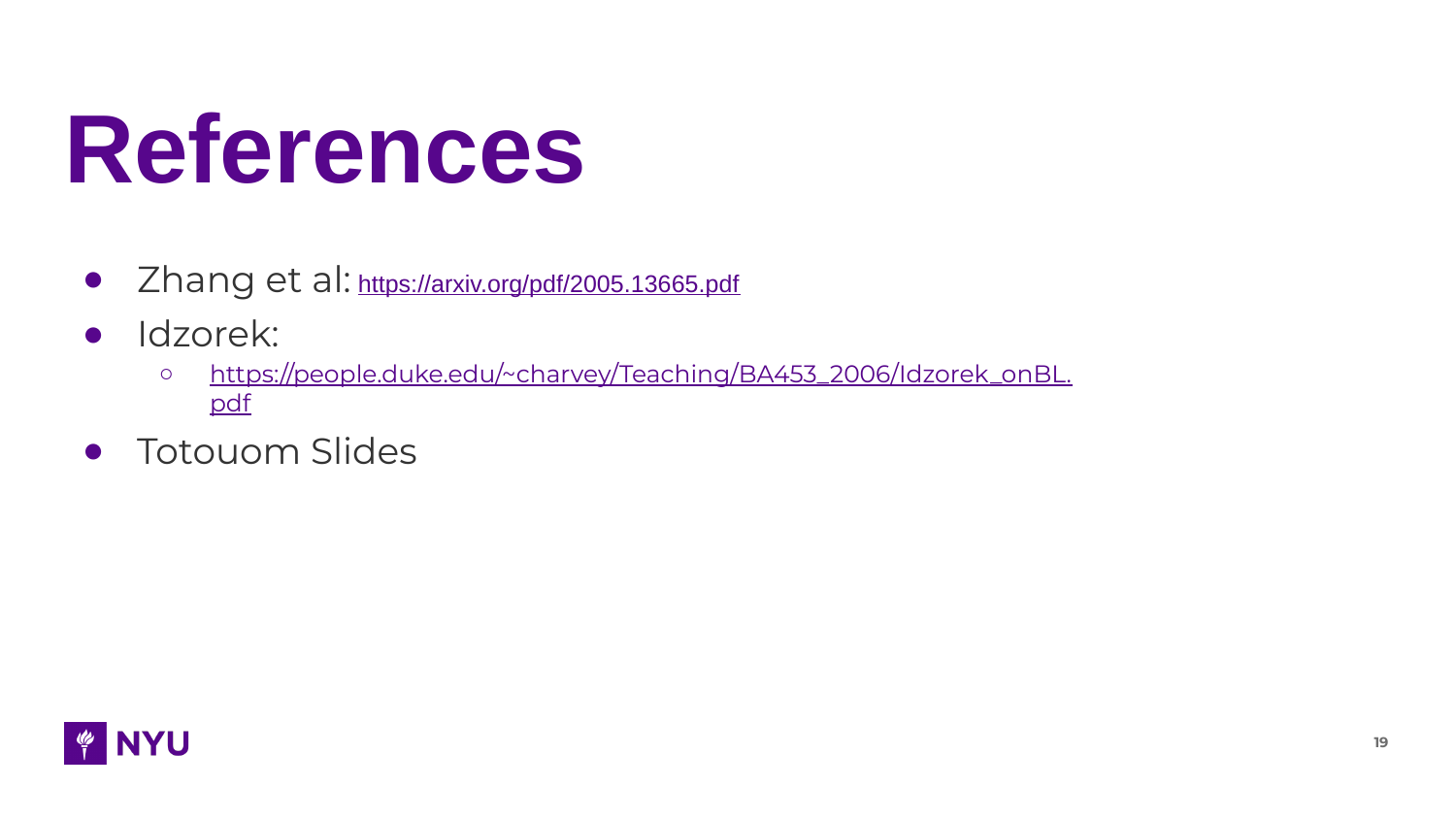

# References
Zhang et al: https://arxiv.org/pdf/2005.13665.pdf
Idzorek:
https://people.duke.edu/~charvey/Teaching/BA453_2006/Idzorek_onBL.pdf
Totouom Slides